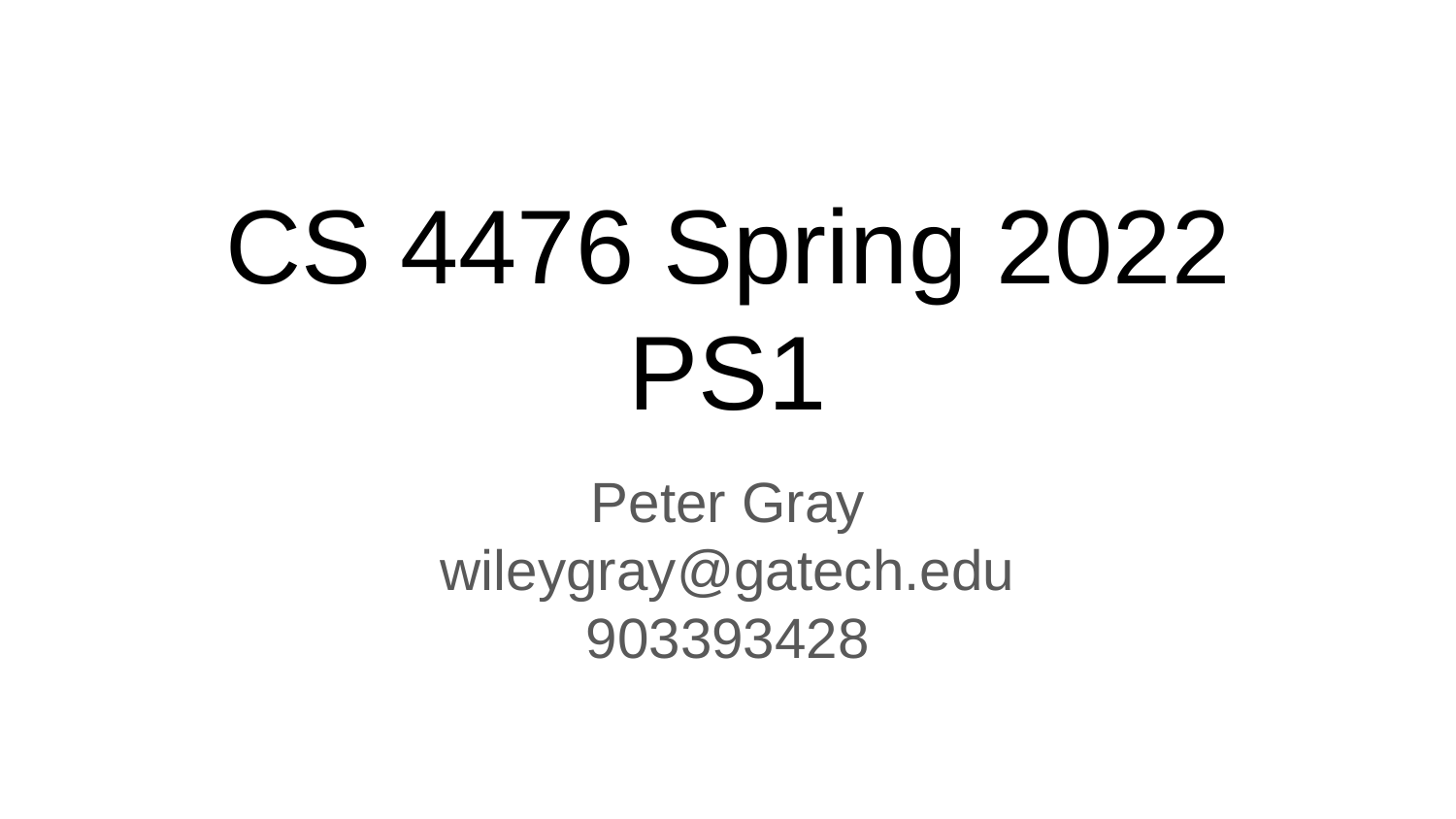

# CS 4476 Spring 2022
PS1
Peter Gray
wileygray@gatech.edu
903393428